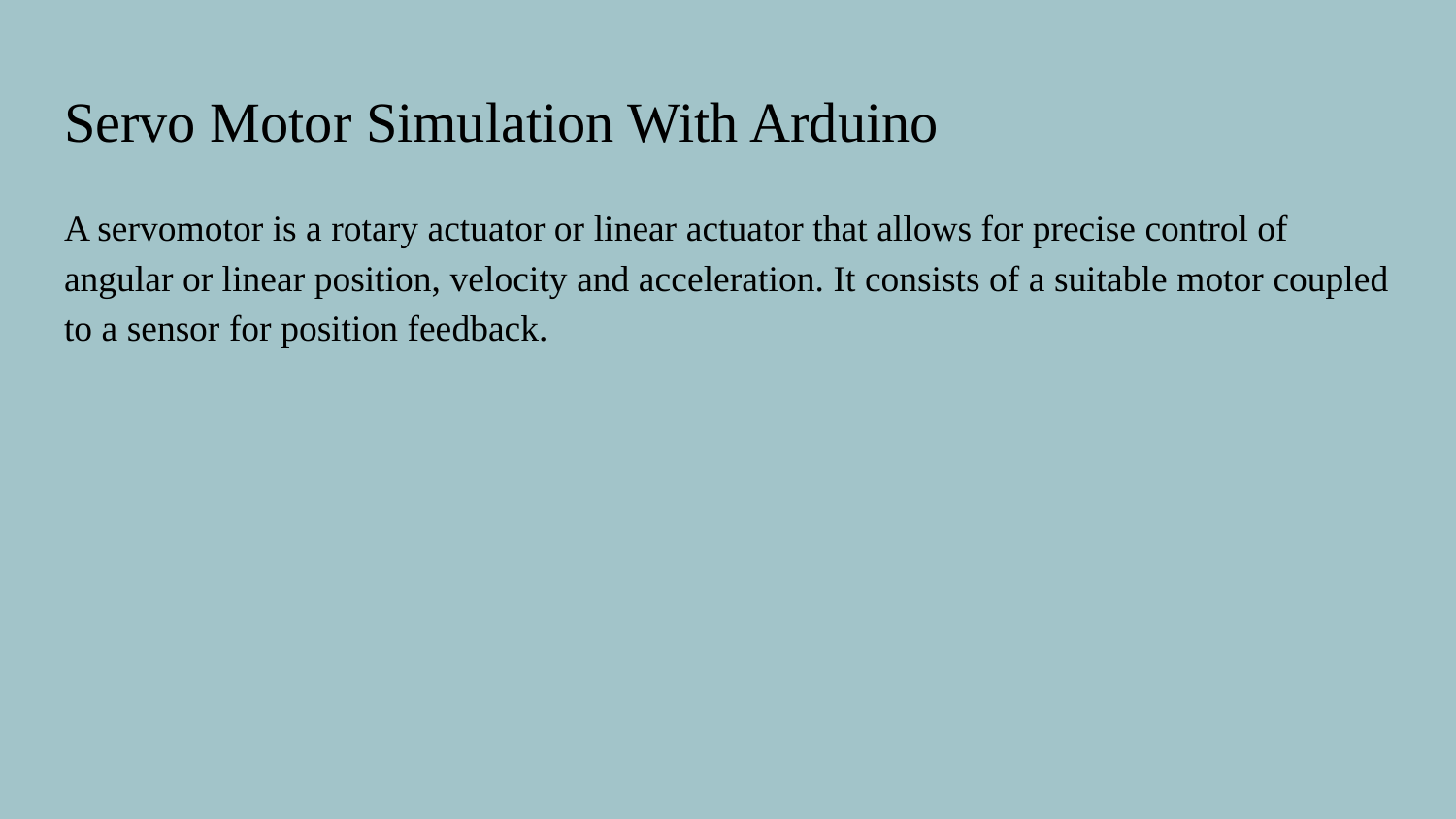

# Servo Motor Simulation With Arduino
A servomotor is a rotary actuator or linear actuator that allows for precise control of angular or linear position, velocity and acceleration. It consists of a suitable motor coupled to a sensor for position feedback.